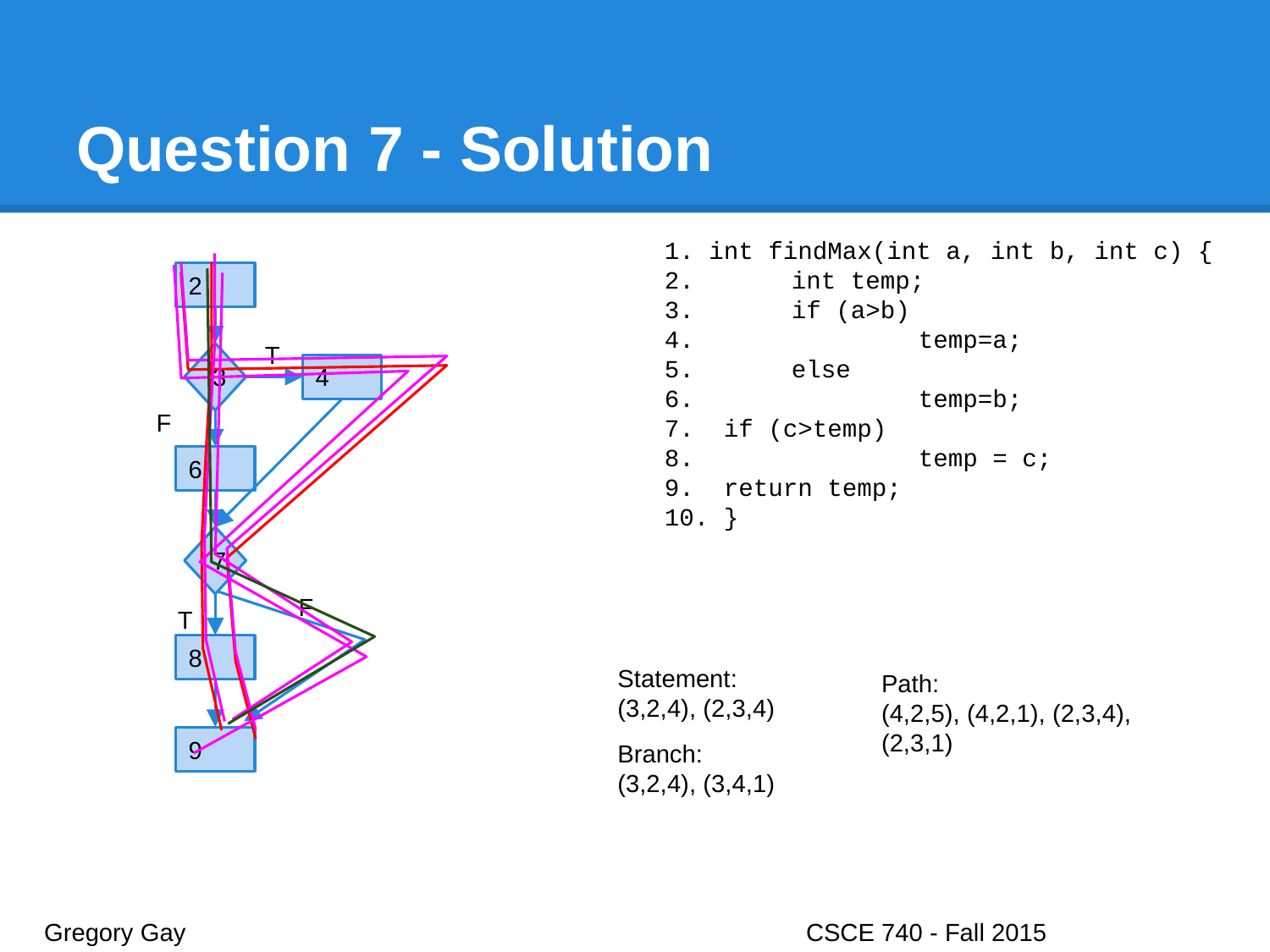

# Question 7 - Solution
1. int findMax(int a, int b, int c) {
2. 	int temp;
3. 	if (a>b)
4. 		temp=a;
5.	else
6.		temp=b;
7.  if (c>temp)
8.		temp = c;
9.  return temp;
10. }

2

T
3
4
F
6
7
F

T
8
Statement:
(3,2,4), (2,3,4)
Path:
(4,2,5), (4,2,1), (2,3,4), (2,3,1)
Branch:
(3,2,4), (3,4,1)
9
Gregory Gay					CSCE 740 - Fall 2015								18